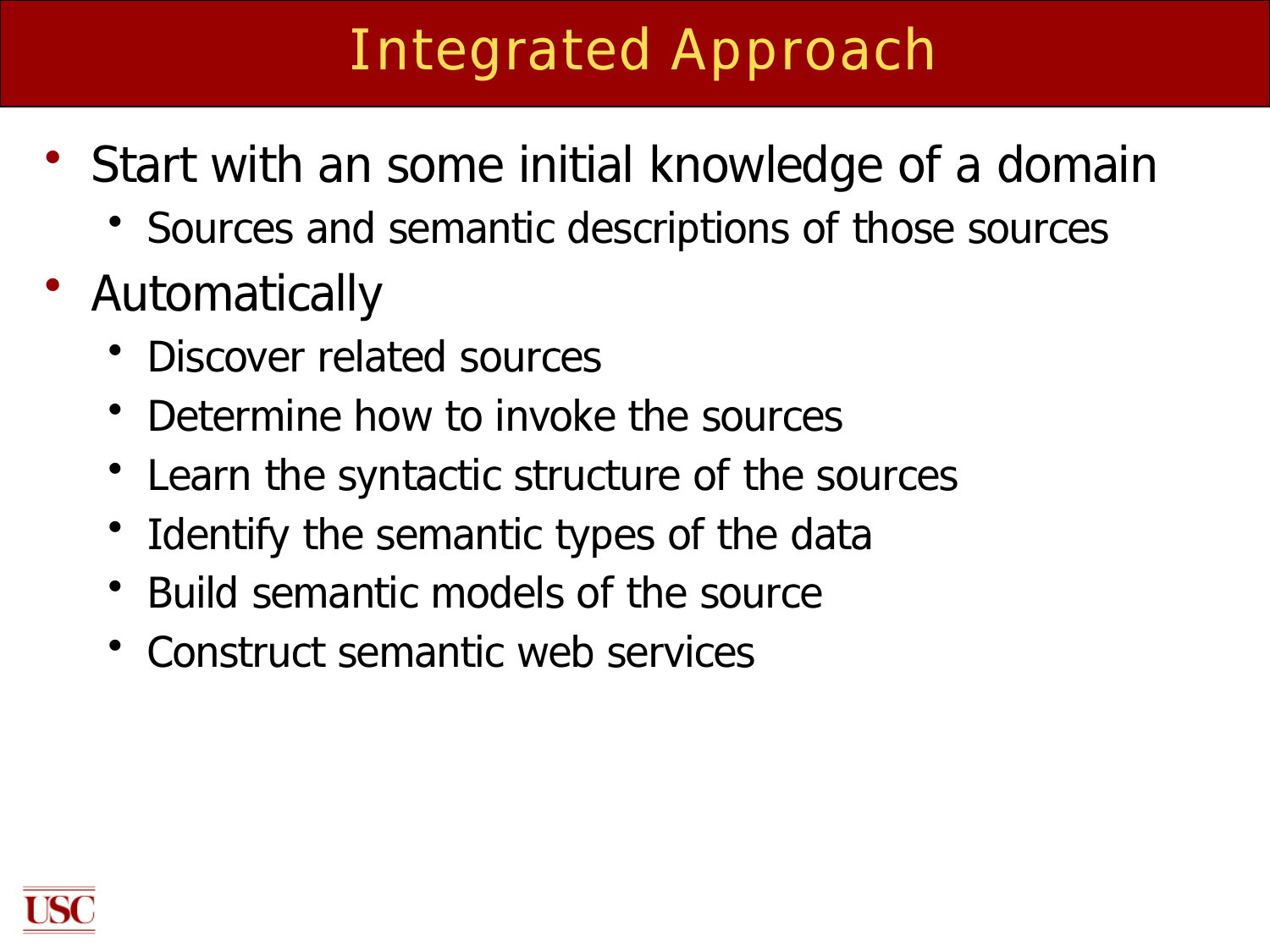

Integrated Approach
Start with an some initial knowledge of a domain
Sources and semantic descriptions of those sources
Automatically
Discover related sources
Determine how to invoke the sources
Learn the syntactic structure of the sources
Identify the semantic types of the data
Build semantic models of the source
Construct semantic web services